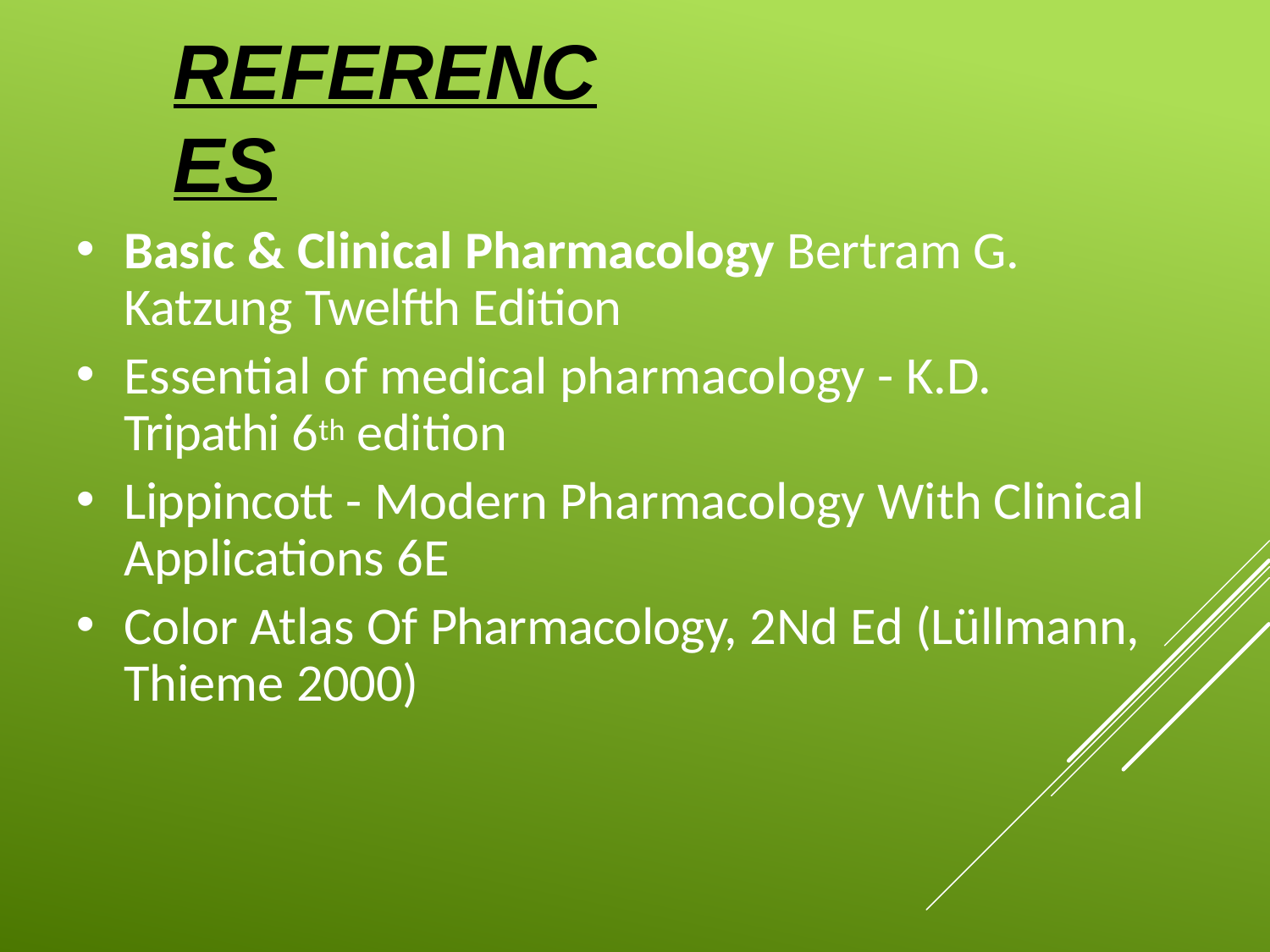

# References
Basic & Clinical Pharmacology Bertram G. Katzung Twelfth Edition
Essential of medical pharmacology - K.D. Tripathi 6th edition
Lippincott - Modern Pharmacology With Clinical Applications 6E
Color Atlas Of Pharmacology, 2Nd Ed (Lüllmann, Thieme 2000)